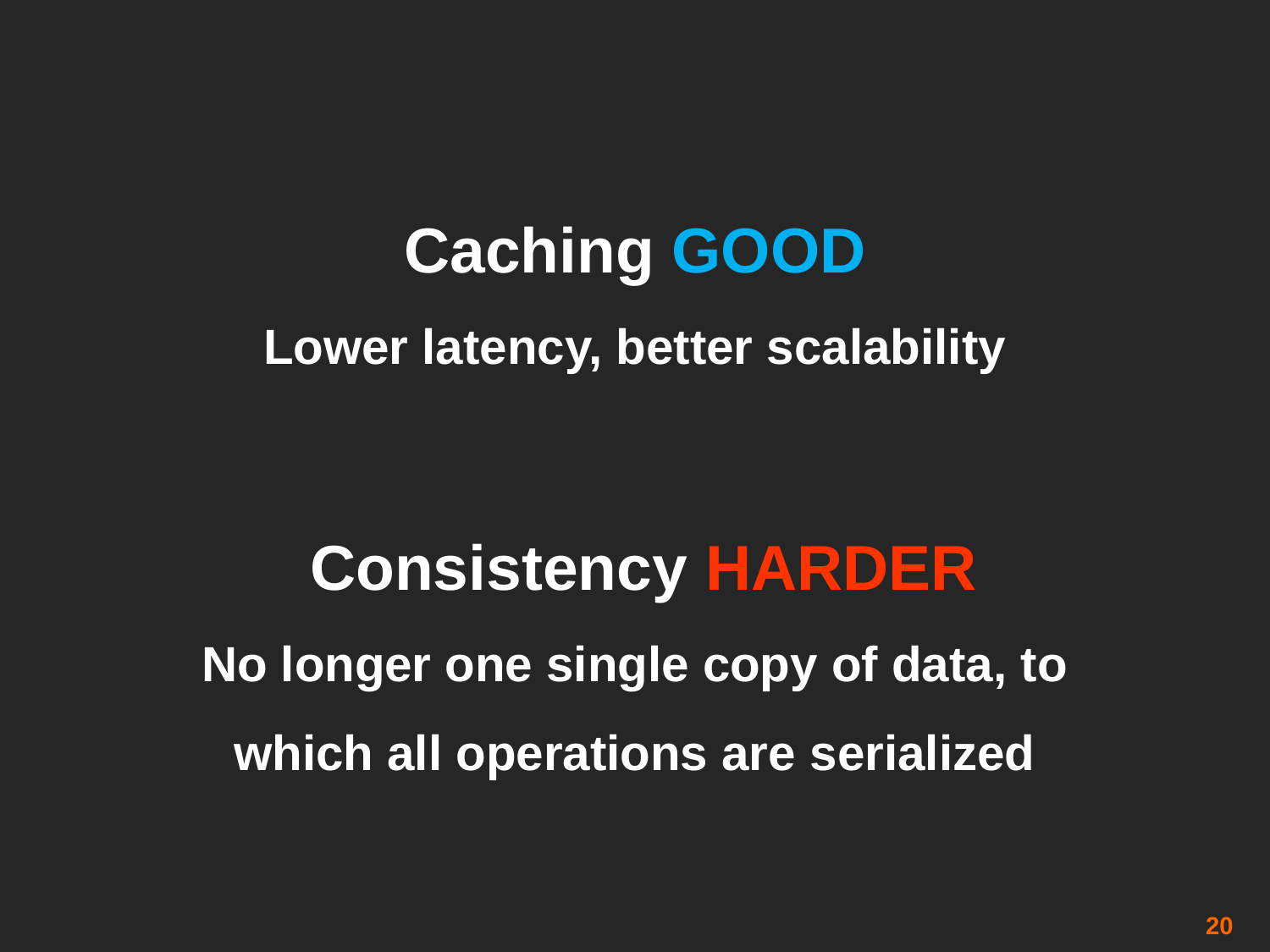

# Caching GOOD Lower latency, better scalability Consistency HARDER No longer one single copy of data, to which all operations are serialized
20